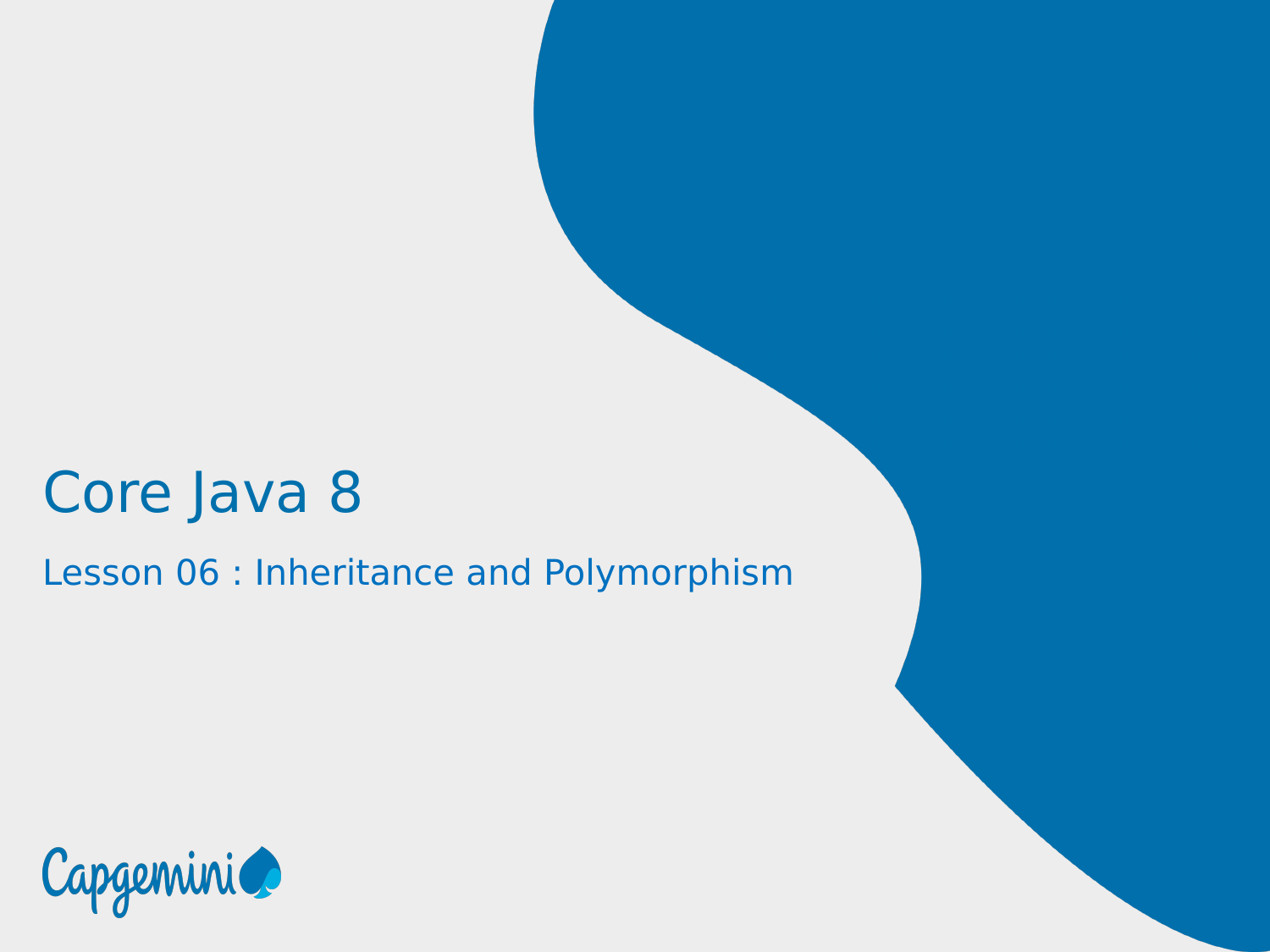

# Core Java 8

Lesson 06 : Inheritance and Polymorphism